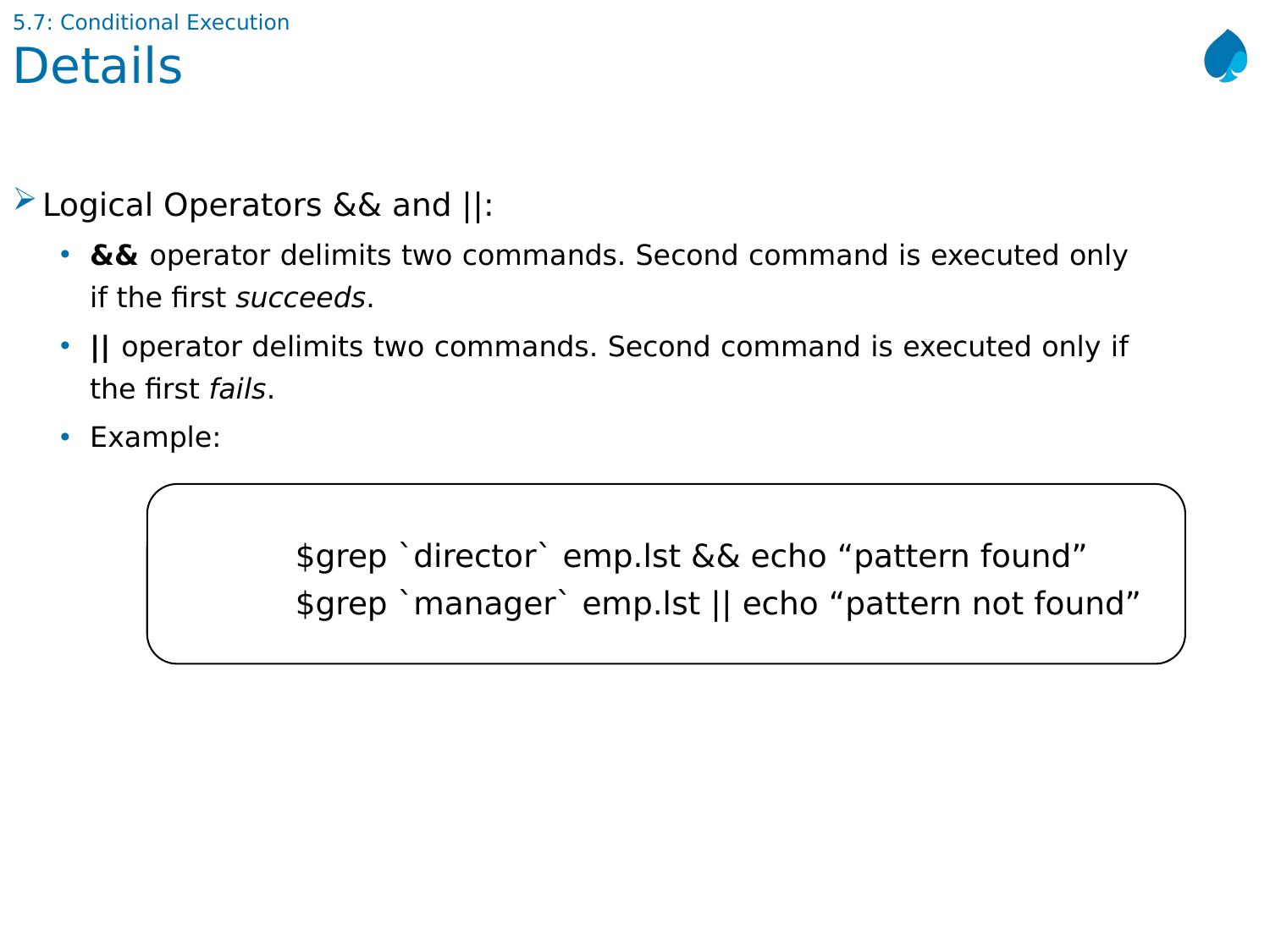

5.7: Conditional Execution
Details
Logical Operators && and ||:
&& operator delimits two commands. Second command is executed only if the first succeeds.
|| operator delimits two commands. Second command is executed only if the first fails.
Example:

$grep `director` emp.lst && echo “pattern found”
$grep `manager` emp.lst || echo “pattern not found”